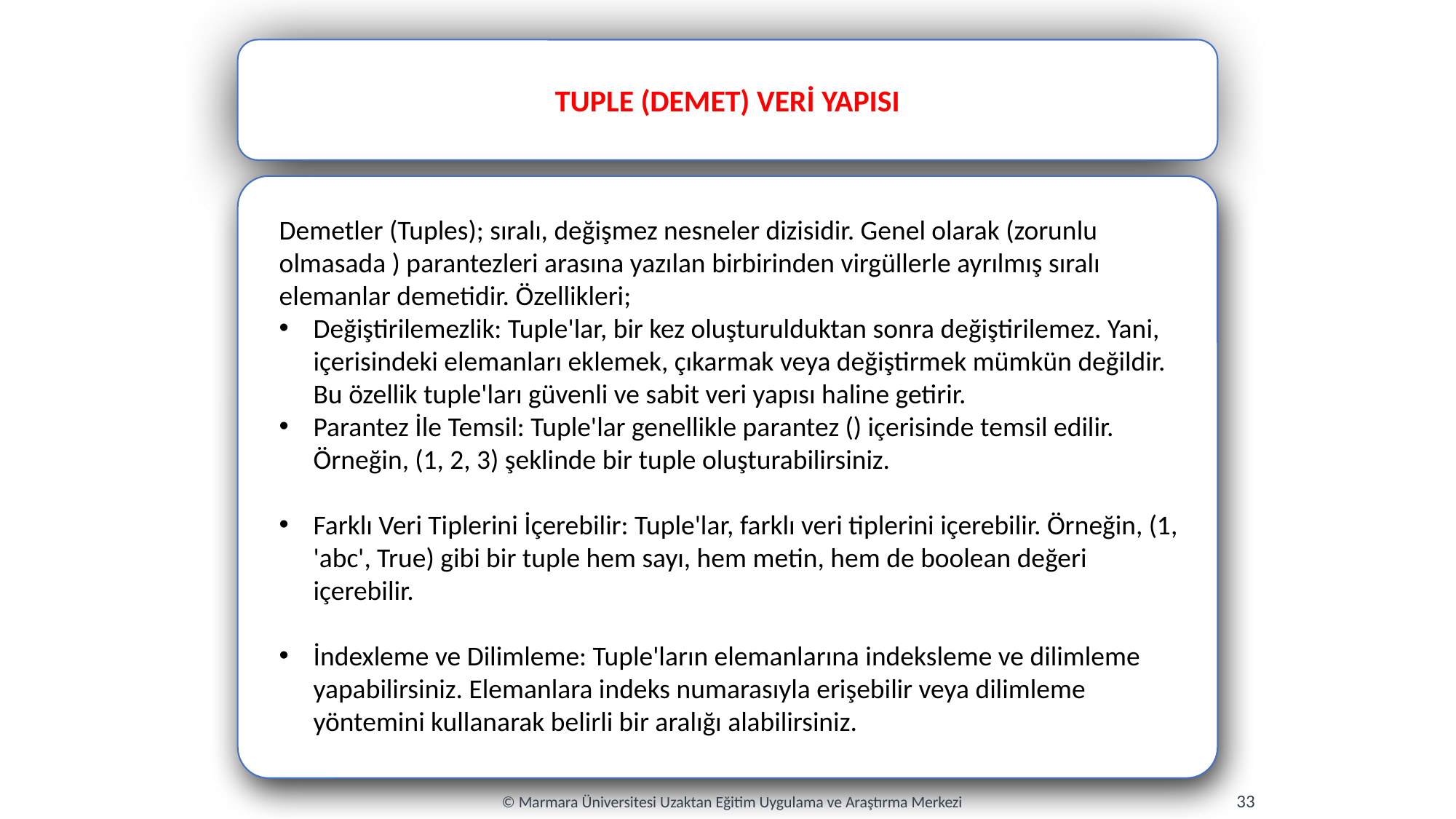

TUPLE (DEMET) VERİ YAPISI

Demetler (Tuples); sıralı, değişmez nesneler dizisidir. Genel olarak (zorunlu olmasada ) parantezleri arasına yazılan birbirinden virgüllerle ayrılmış sıralı elemanlar demetidir. Özellikleri;
Değiştirilemezlik: Tuple'lar, bir kez oluşturulduktan sonra değiştirilemez. Yani, içerisindeki elemanları eklemek, çıkarmak veya değiştirmek mümkün değildir. Bu özellik tuple'ları güvenli ve sabit veri yapısı haline getirir.
Parantez İle Temsil: Tuple'lar genellikle parantez () içerisinde temsil edilir. Örneğin, (1, 2, 3) şeklinde bir tuple oluşturabilirsiniz.

Farklı Veri Tiplerini İçerebilir: Tuple'lar, farklı veri tiplerini içerebilir. Örneğin, (1, 'abc', True) gibi bir tuple hem sayı, hem metin, hem de boolean değeri içerebilir.

İndexleme ve Dilimleme: Tuple'ların elemanlarına indeksleme ve dilimleme yapabilirsiniz. Elemanlara indeks numarasıyla erişebilir veya dilimleme yöntemini kullanarak belirli bir aralığı alabilirsiniz.
33
© Marmara Üniversitesi Uzaktan Eğitim Uygulama ve Araştırma Merkezi